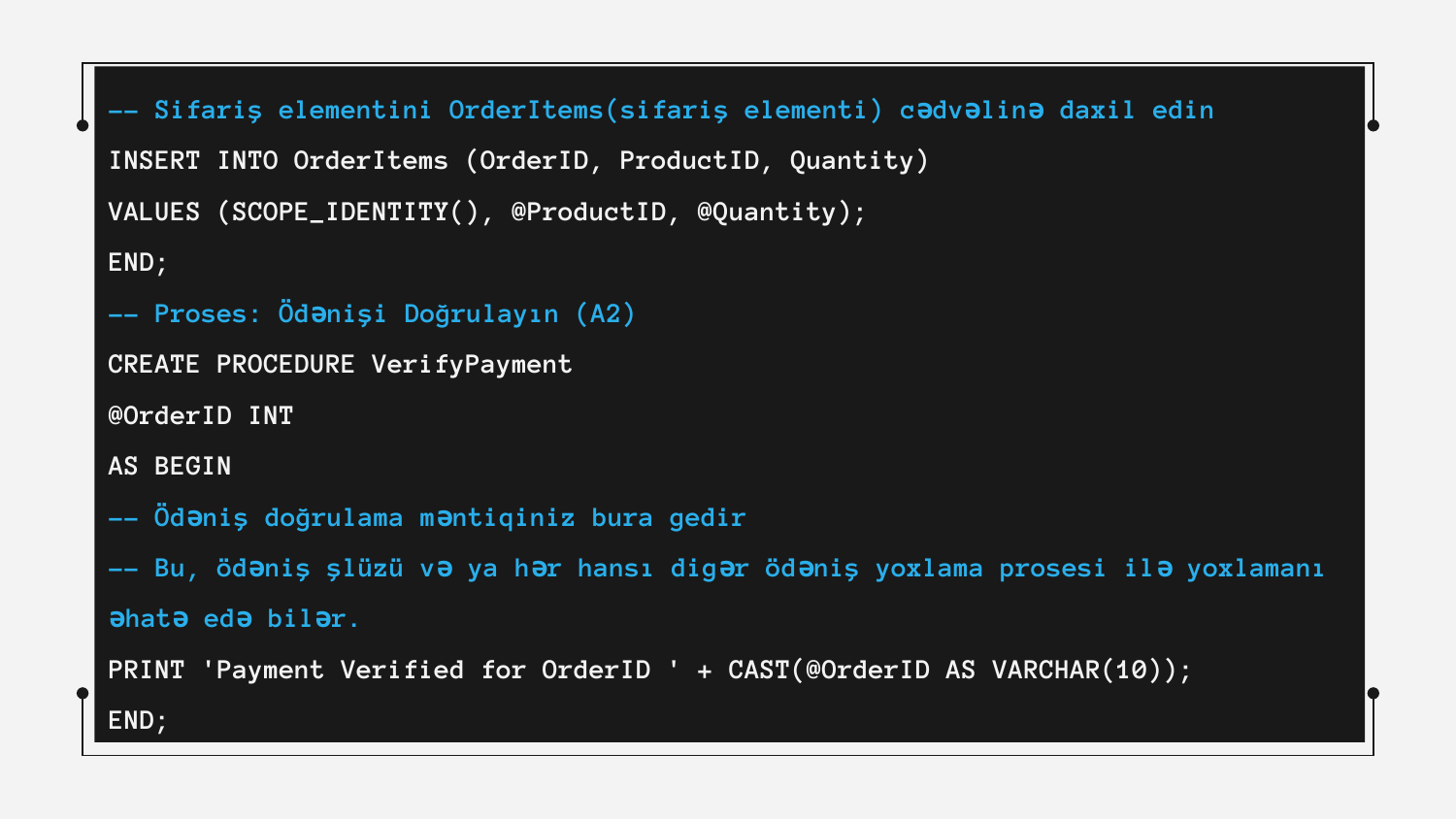

-- Sifariş elementini OrderItems(sifariş elementi) cədvəlinə daxil edin
INSERT INTO OrderItems (OrderID, ProductID, Quantity)
VALUES (SCOPE_IDENTITY(), @ProductID, @Quantity);
END;
-- Proses: Ödənişi Doğrulayın (A2)
CREATE PROCEDURE VerifyPayment
@OrderID INT
AS BEGIN
-- Ödəniş doğrulama məntiqiniz bura gedir
-- Bu, ödəniş şlüzü və ya hər hansı digər ödəniş yoxlama prosesi ilə yoxlamanı əhatə edə bilər.
PRINT 'Payment Verified for OrderID ' + CAST(@OrderID AS VARCHAR(10));
END;